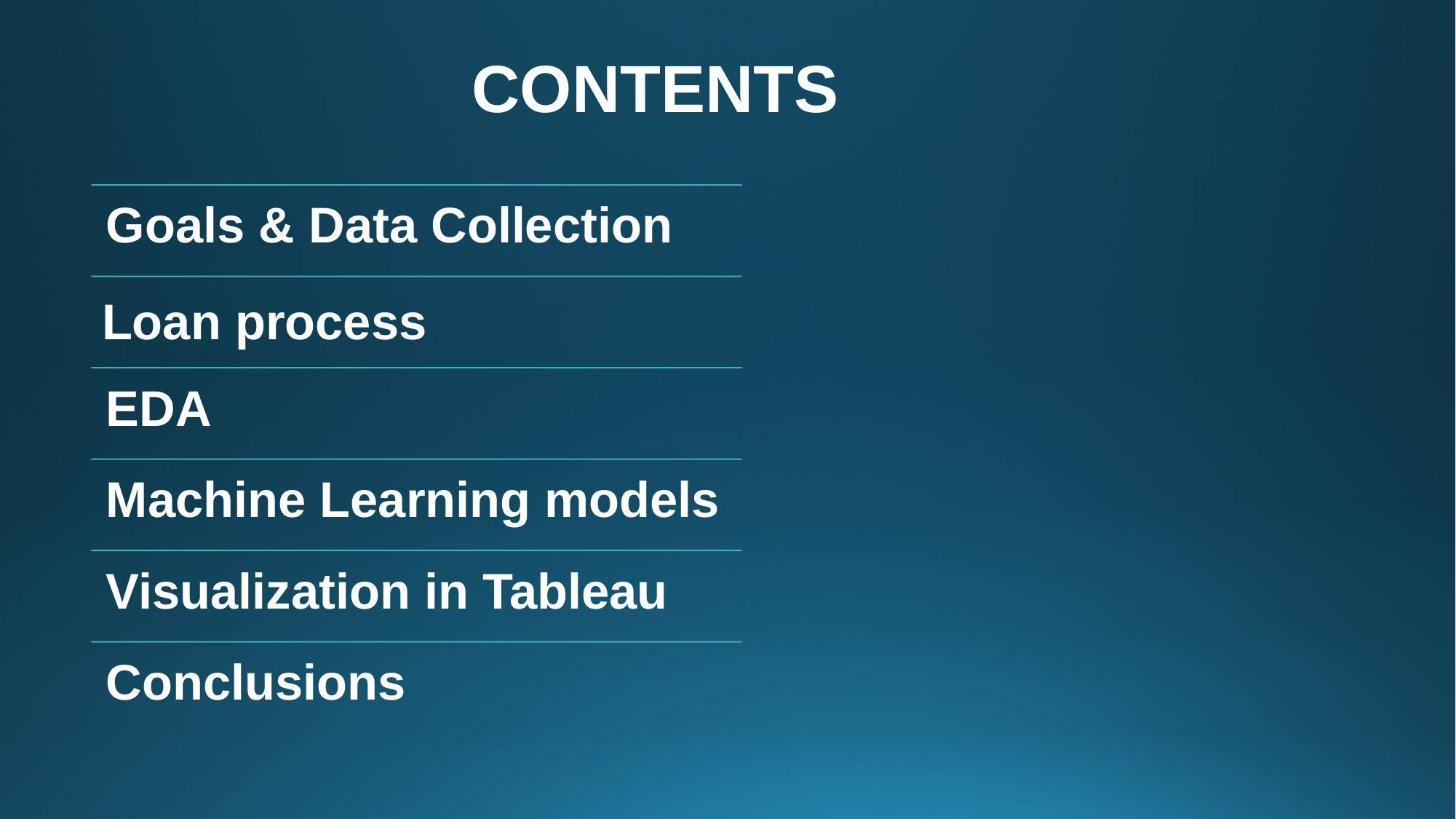

# CONTENTS
Goals & Data Collection

EDA
Machine Learning models
Visualization in Tableau
Conclusions
Loan process